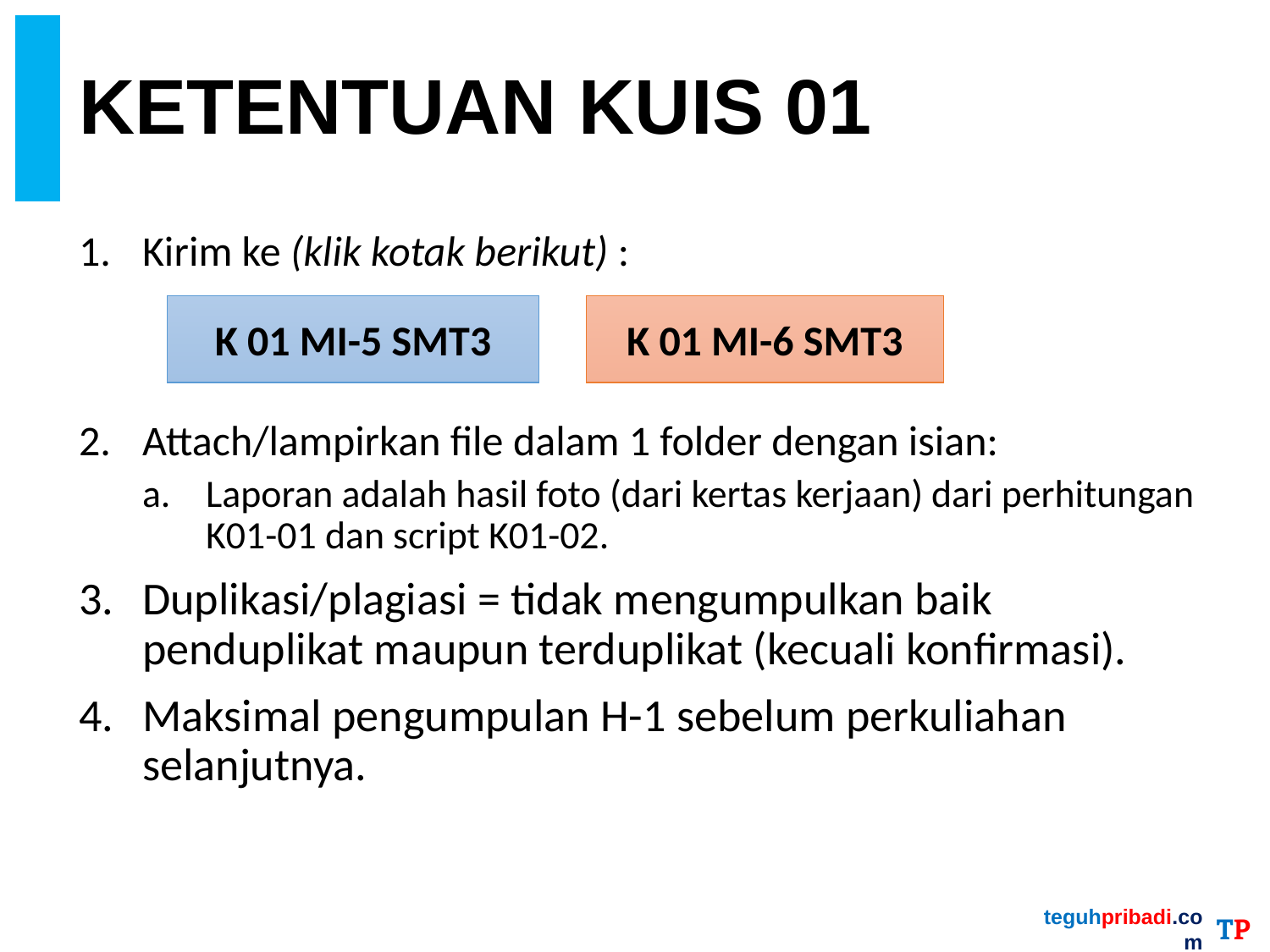

# KETENTUAN KUIS 01
Kirim ke (klik kotak berikut) :

Attach/lampirkan file dalam 1 folder dengan isian:
Laporan adalah hasil foto (dari kertas kerjaan) dari perhitungan K01-01 dan script K01-02.
Duplikasi/plagiasi = tidak mengumpulkan baik penduplikat maupun terduplikat (kecuali konfirmasi).
Maksimal pengumpulan H-1 sebelum perkuliahan selanjutnya.
K 01 MI-5 SMT3
K 01 MI-6 SMT3